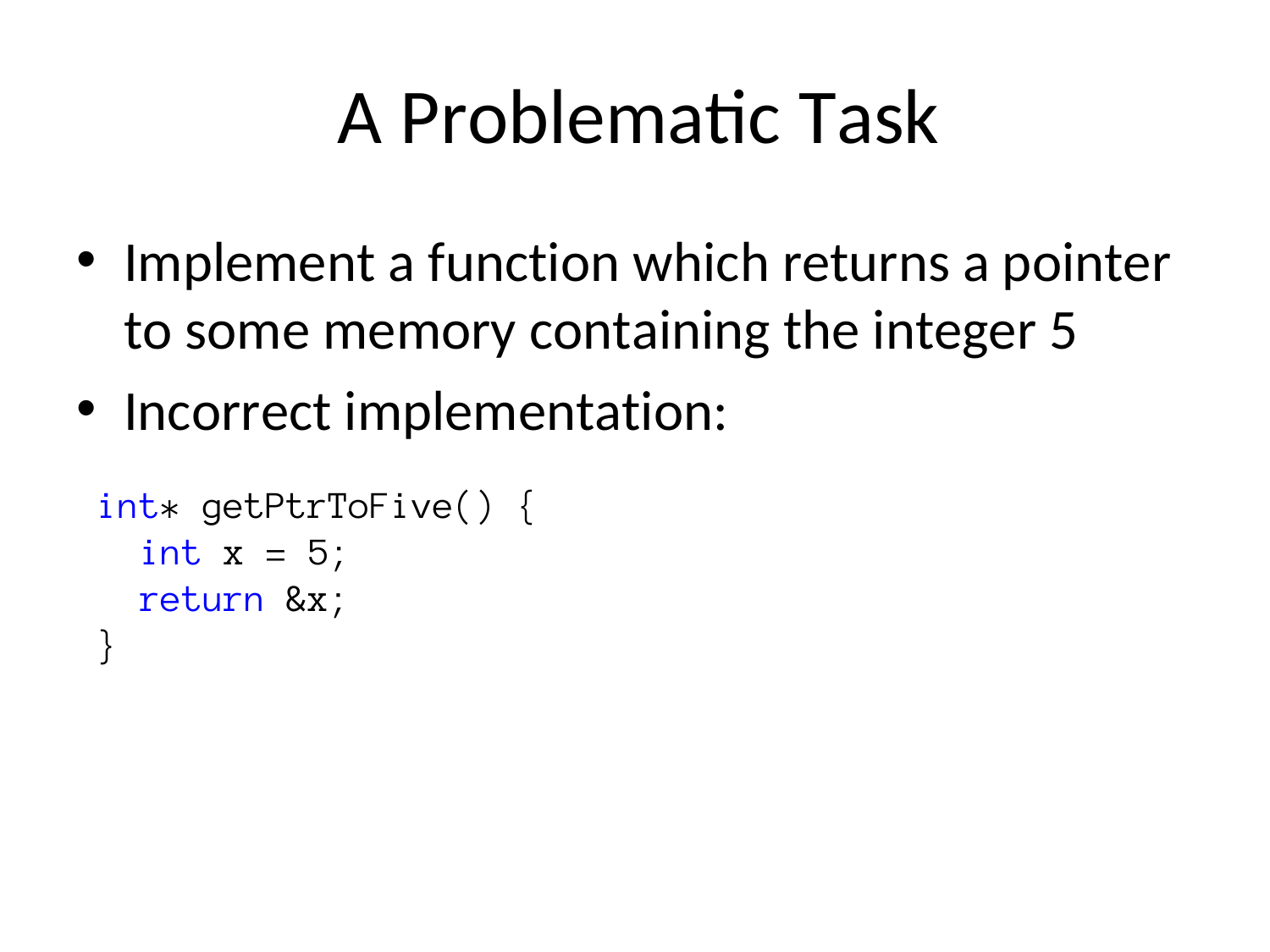

# A Problematic Task
Implement a function which returns a pointer
to some memory containing the integer 5

Incorrect implementation:

int* getPtrToFive() {
int x = 5;
return &x;
}